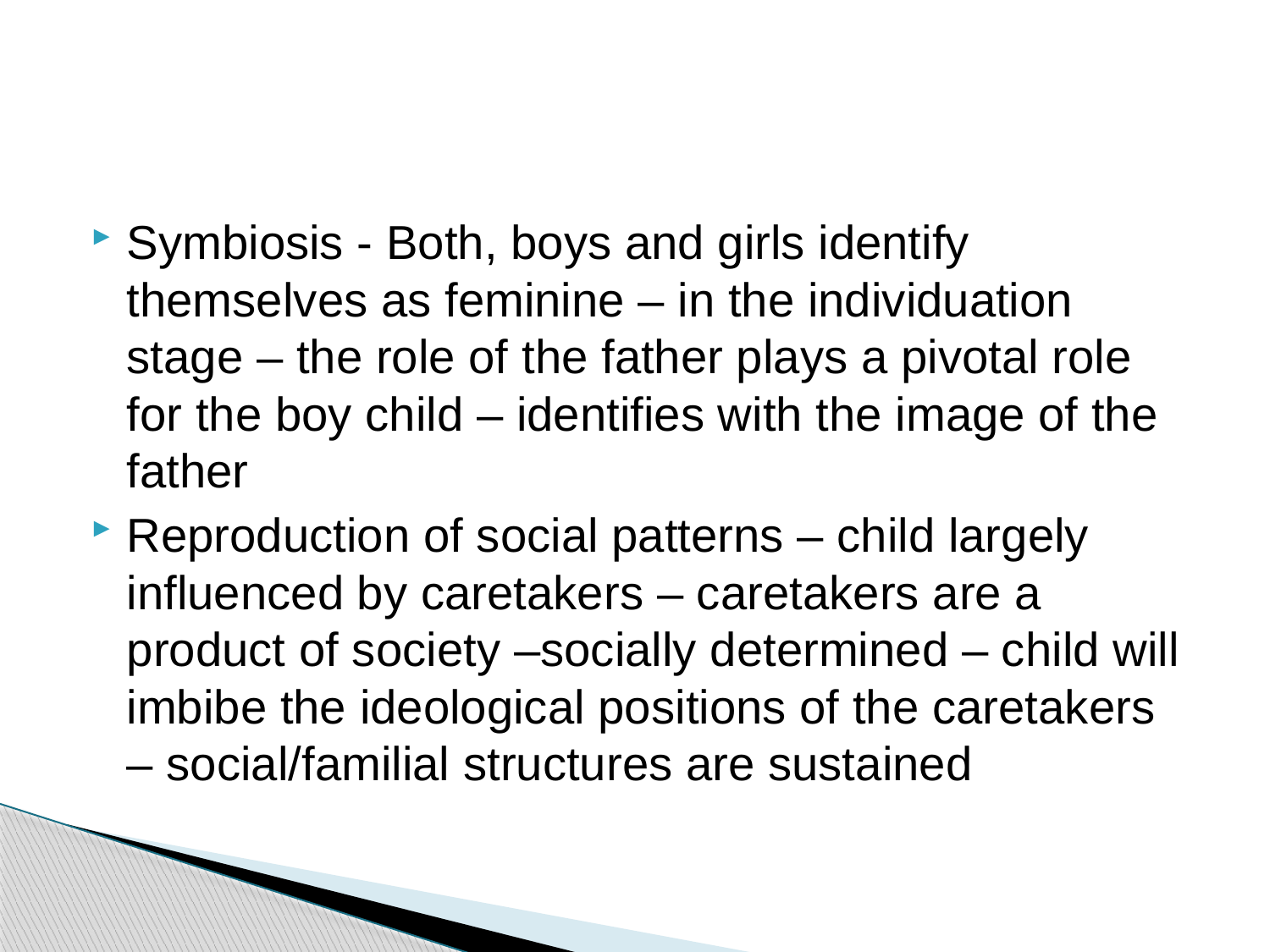

#
Symbiosis - Both, boys and girls identify themselves as feminine – in the individuation stage – the role of the father plays a pivotal role for the boy child – identifies with the image of the father
Reproduction of social patterns – child largely influenced by caretakers – caretakers are a product of society –socially determined – child will imbibe the ideological positions of the caretakers – social/familial structures are sustained